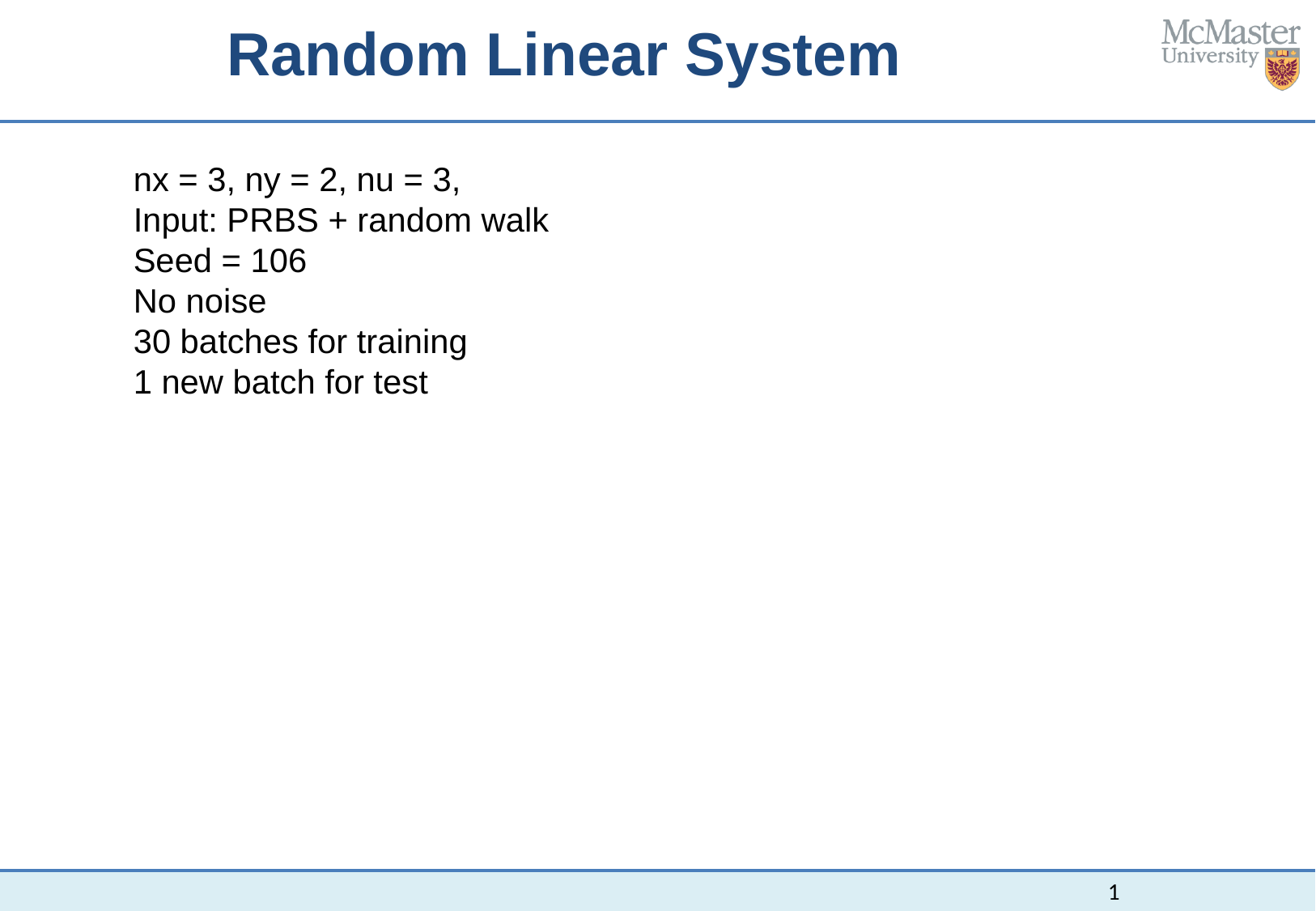

Random Linear System
nx = 3, ny = 2, nu = 3,
Input: PRBS + random walk
Seed = 106
No noise
30 batches for training
1 new batch for test